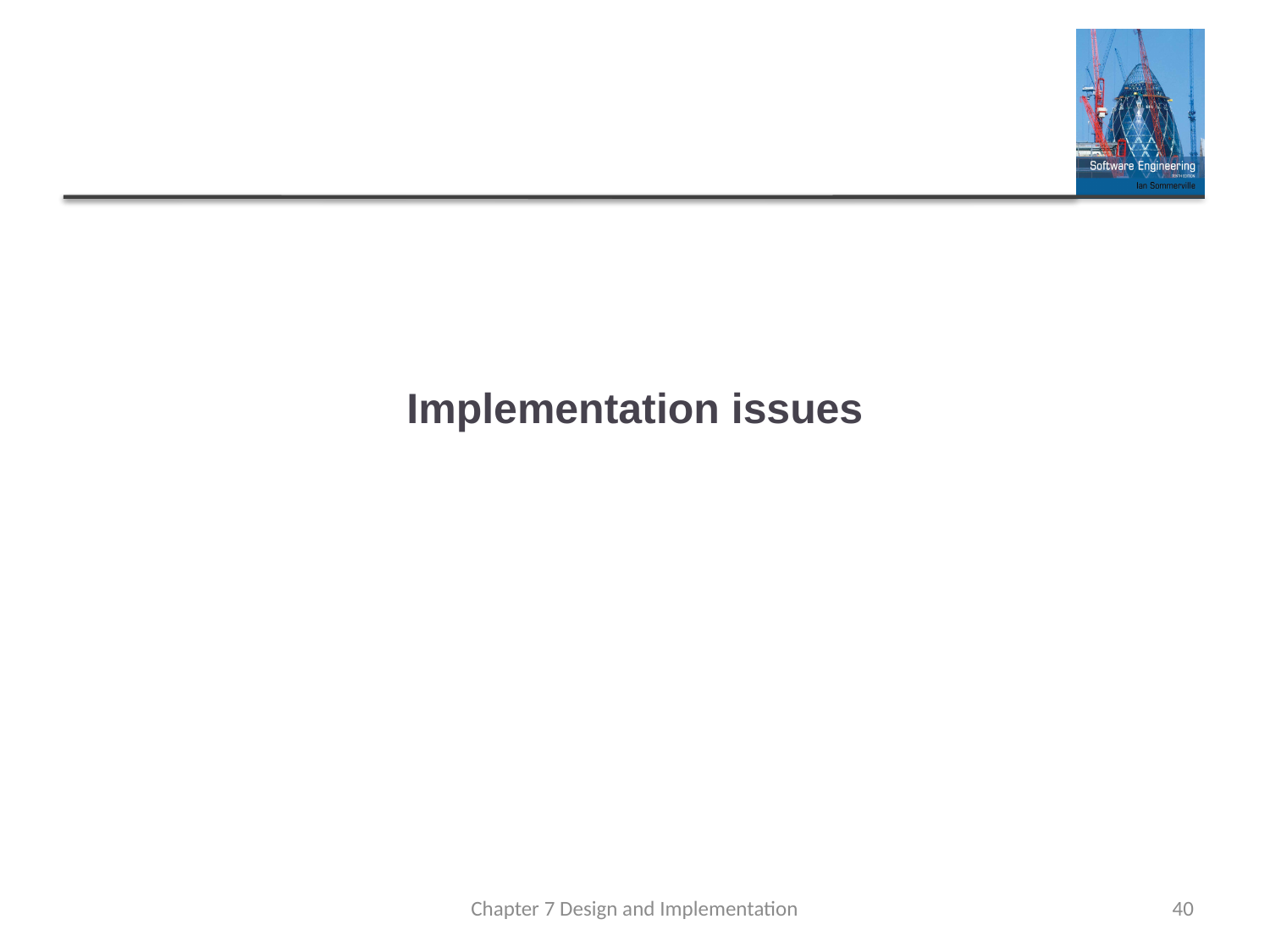

# Implementation issues
Chapter 7 Design and Implementation
40